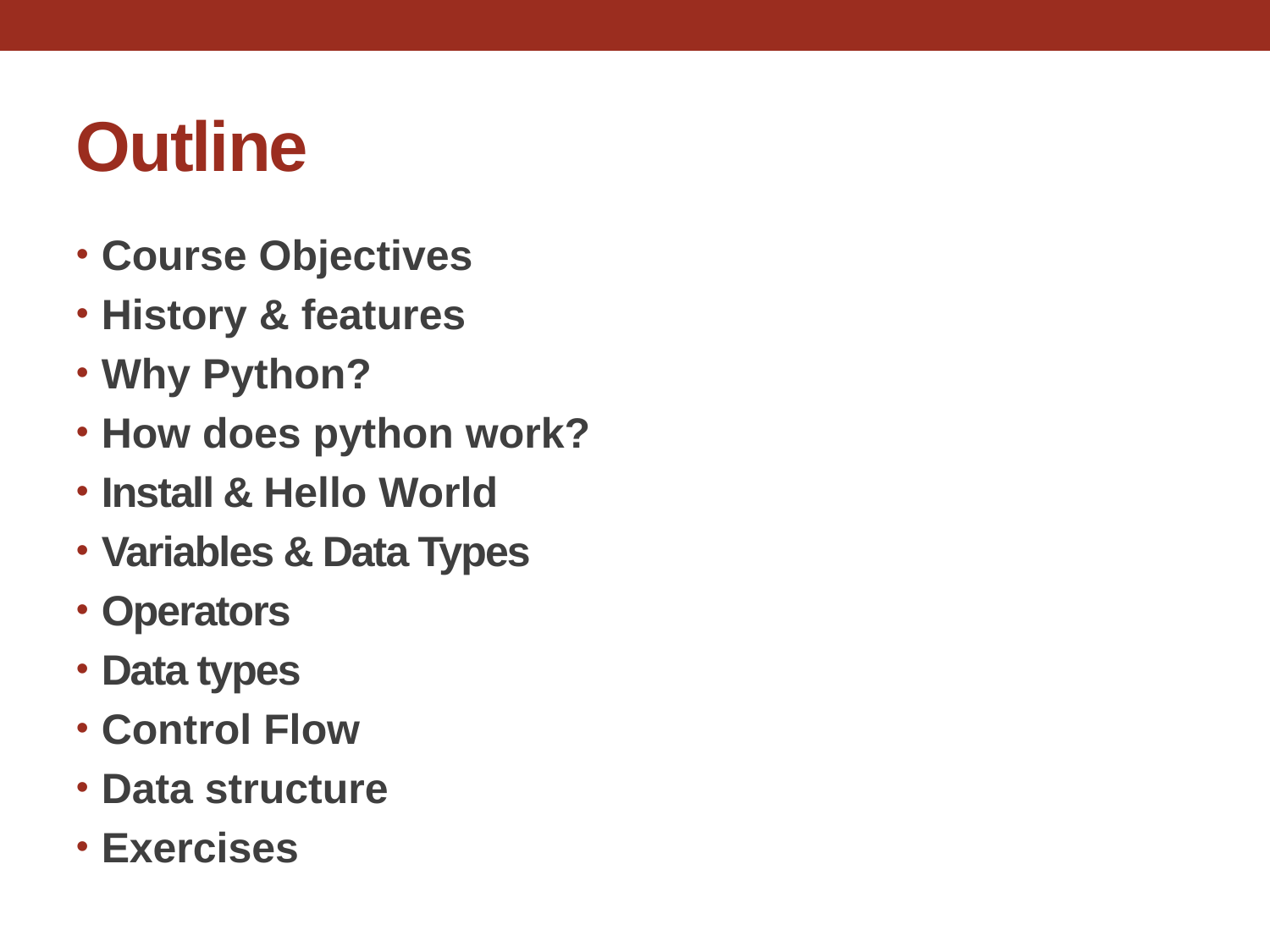

Outline
Course Objectives
History & features
Why Python?
How does python work?
Install & Hello World
Variables & Data Types
Operators
Data types
Control Flow
Data structure
Exercises